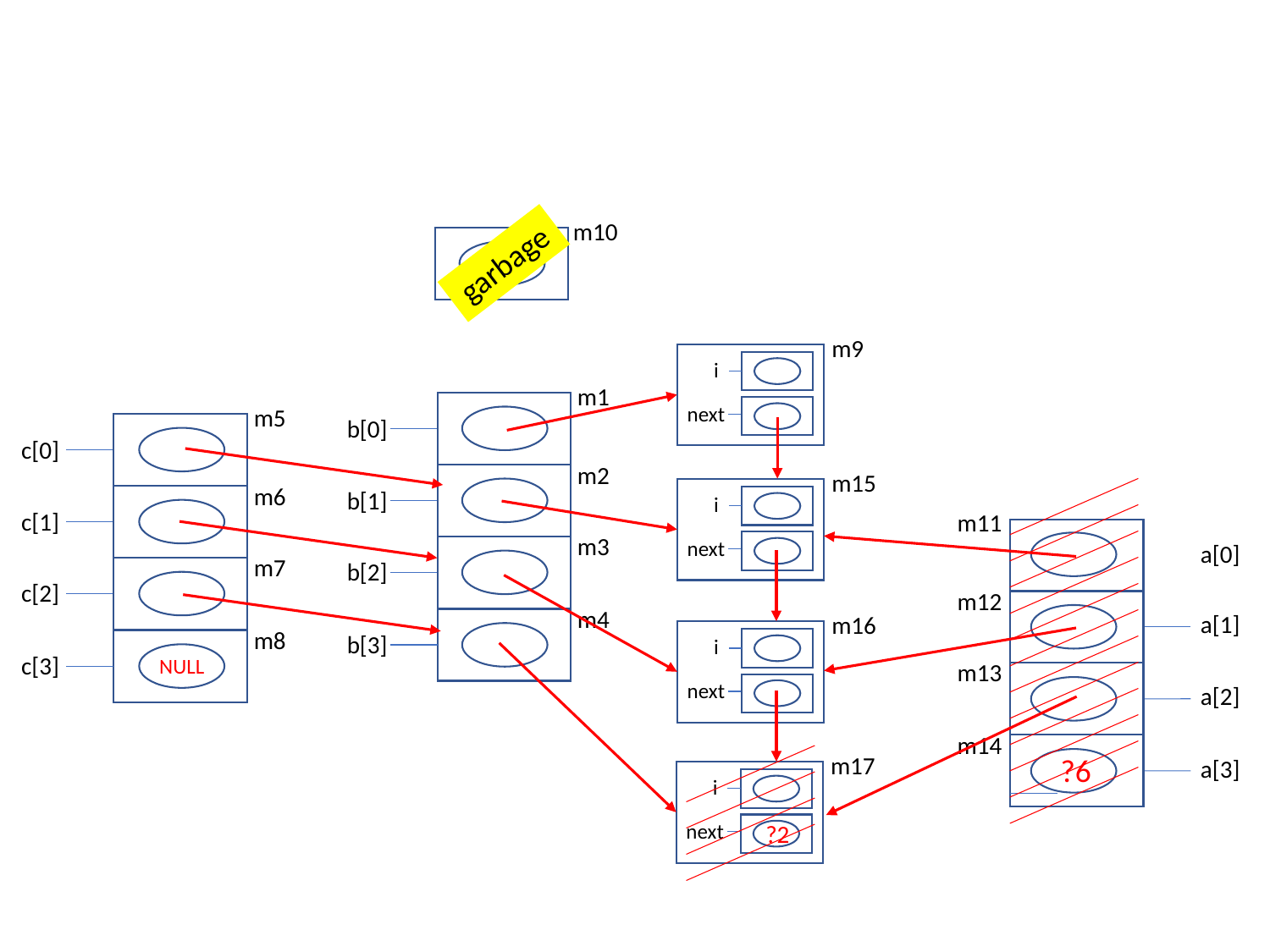

m10

garbage

m9

i

m1

next
m5

b[0]

c[0]

m2
m15
m6

b[1]
i

c[1]

m11

m3
next

a[0]

m7
b[2]

c[2]

m12
m4
a[1]
m16

m8

b[3]

i

c[3]

NULL
m13
next
a[2]

m14
m17
?6
a[3]

i

next
?2